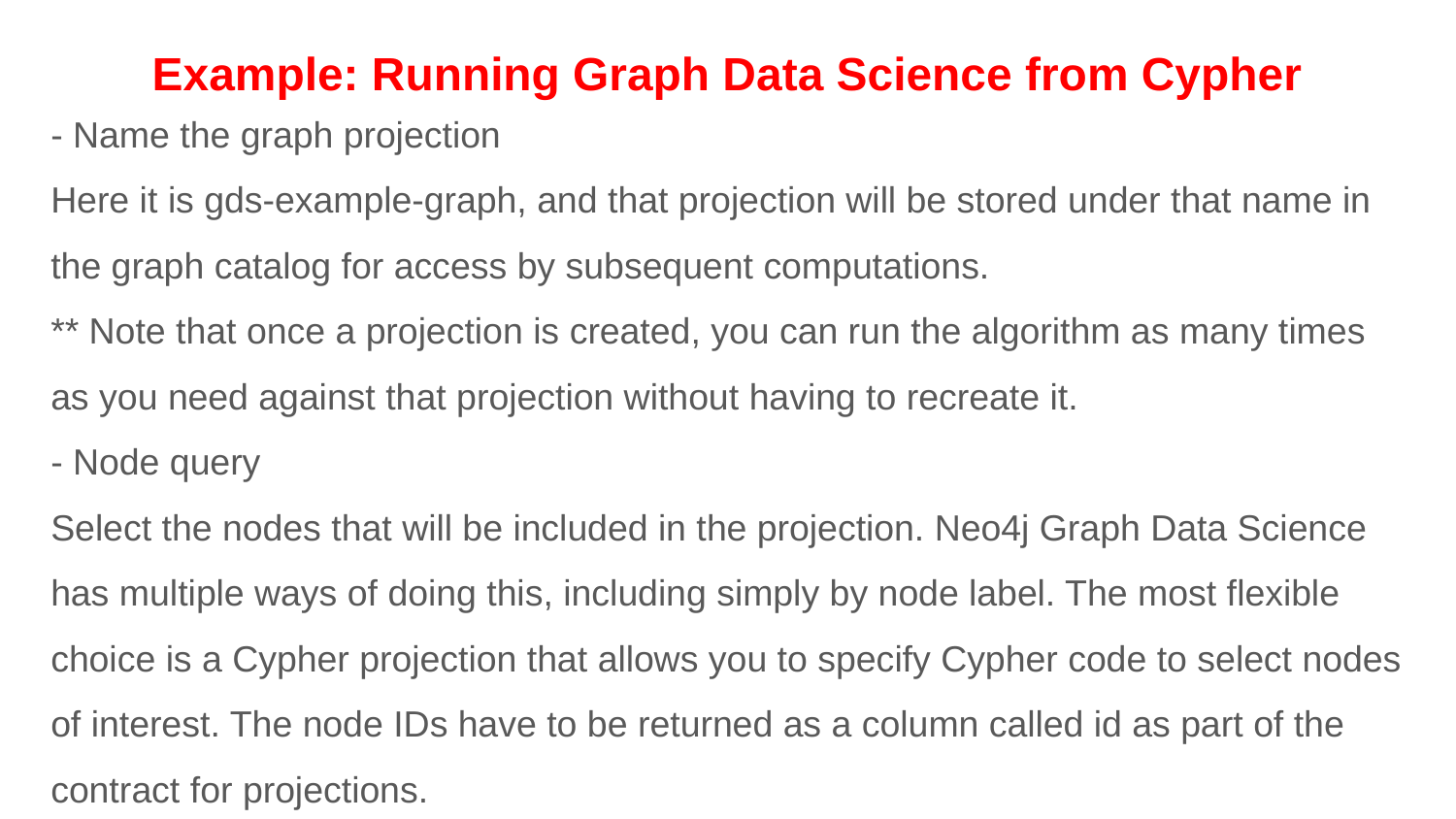

Example: Running Graph Data Science from Cypher
- Name the graph projection
Here it is gds-example-graph, and that projection will be stored under that name in the graph catalog for access by subsequent computations.
** Note that once a projection is created, you can run the algorithm as many times as you need against that projection without having to recreate it.
- Node query
Select the nodes that will be included in the projection. Neo4j Graph Data Science has multiple ways of doing this, including simply by node label. The most flexible choice is a Cypher projection that allows you to specify Cypher code to select nodes of interest. The node IDs have to be returned as a column called id as part of the contract for projections.